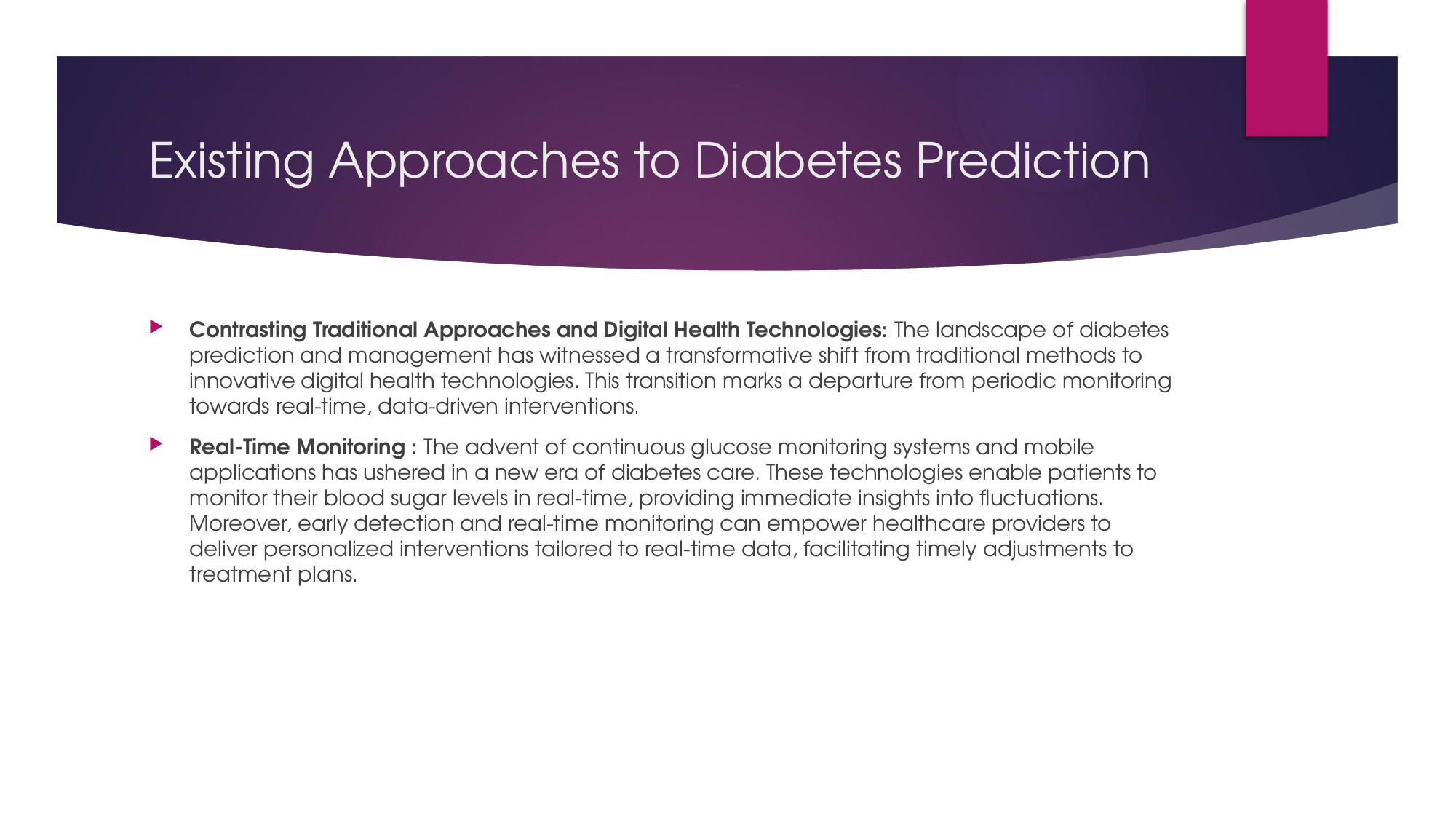

# Existing Approaches to Diabetes Prediction
Contrasting Traditional Approaches and Digital Health Technologies: The landscape of diabetes prediction and management has witnessed a transformative shift from traditional methods to innovative digital health technologies. This transition marks a departure from periodic monitoring towards real-time, data-driven interventions.
Real-Time Monitoring : The advent of continuous glucose monitoring systems and mobile applications has ushered in a new era of diabetes care. These technologies enable patients to monitor their blood sugar levels in real-time, providing immediate insights into fluctuations. Moreover, early detection and real-time monitoring can empower healthcare providers to deliver personalized interventions tailored to real-time data, facilitating timely adjustments to treatment plans.